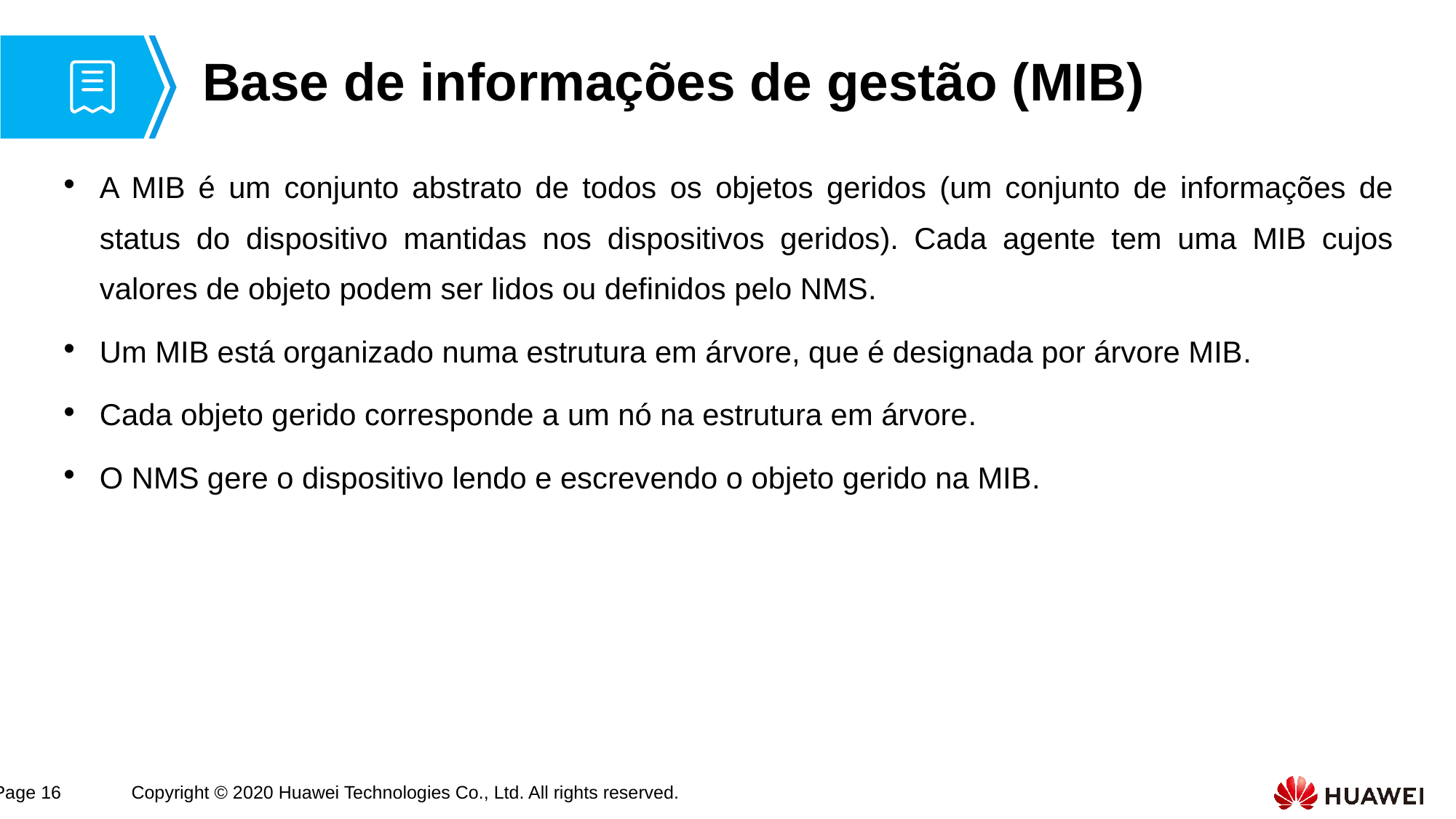

# Base de informações de gestão (MIB)
A MIB é um conjunto abstrato de todos os objetos geridos (um conjunto de informações de status do dispositivo mantidas nos dispositivos geridos). Cada agente tem uma MIB cujos valores de objeto podem ser lidos ou definidos pelo NMS.
Um MIB está organizado numa estrutura em árvore, que é designada por árvore MIB.
Cada objeto gerido corresponde a um nó na estrutura em árvore.
O NMS gere o dispositivo lendo e escrevendo o objeto gerido na MIB.